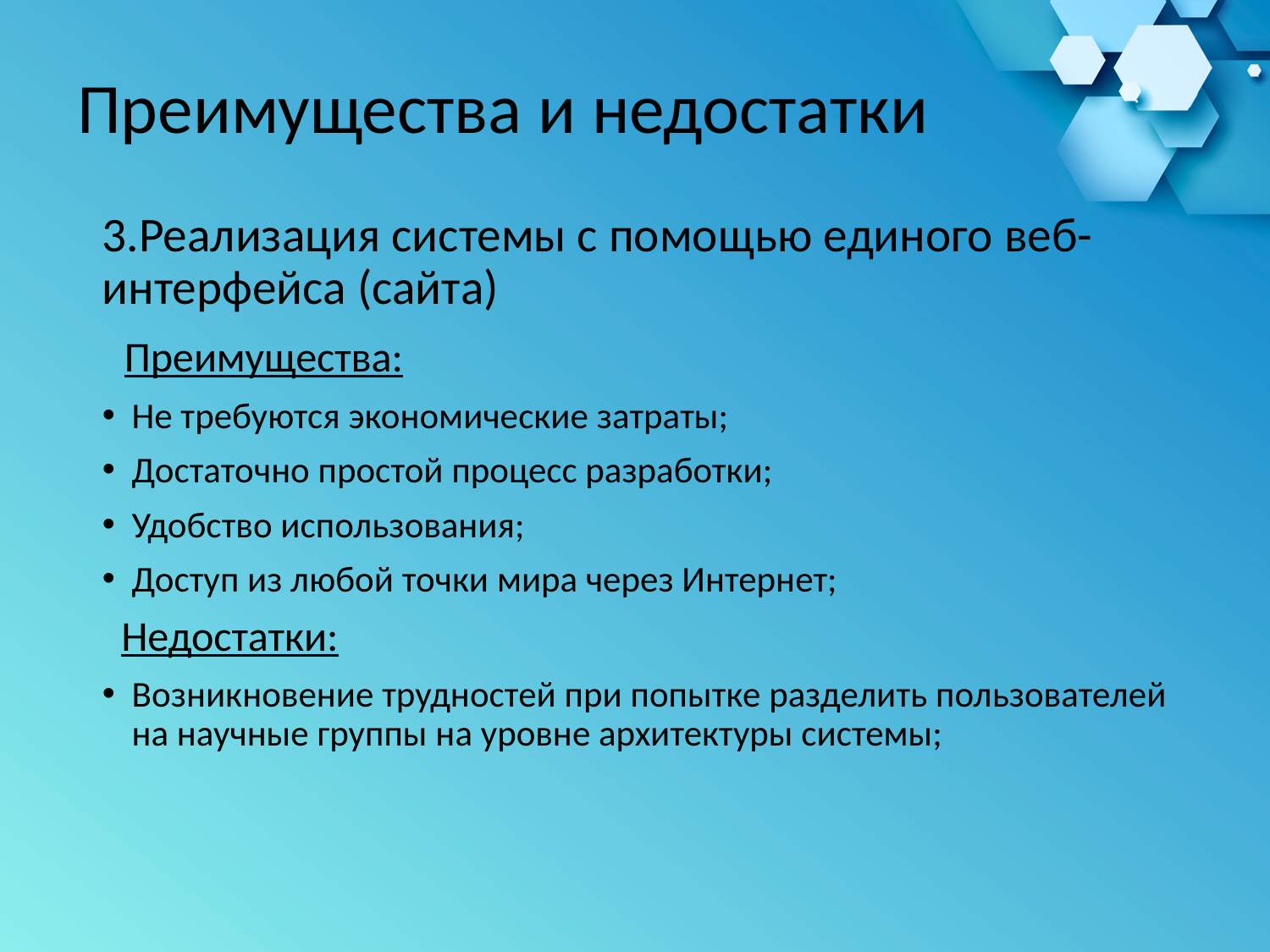

# Преимущества и недостатки
3.Реализация системы с помощью единого веб-интерфейса (сайта)
  Преимущества:
Не требуются экономические затраты;
Достаточно простой процесс разработки;
Удобство использования;
Доступ из любой точки мира через Интернет;
  Недостатки:
Возникновение трудностей при попытке разделить пользователей на научные группы на уровне архитектуры системы;